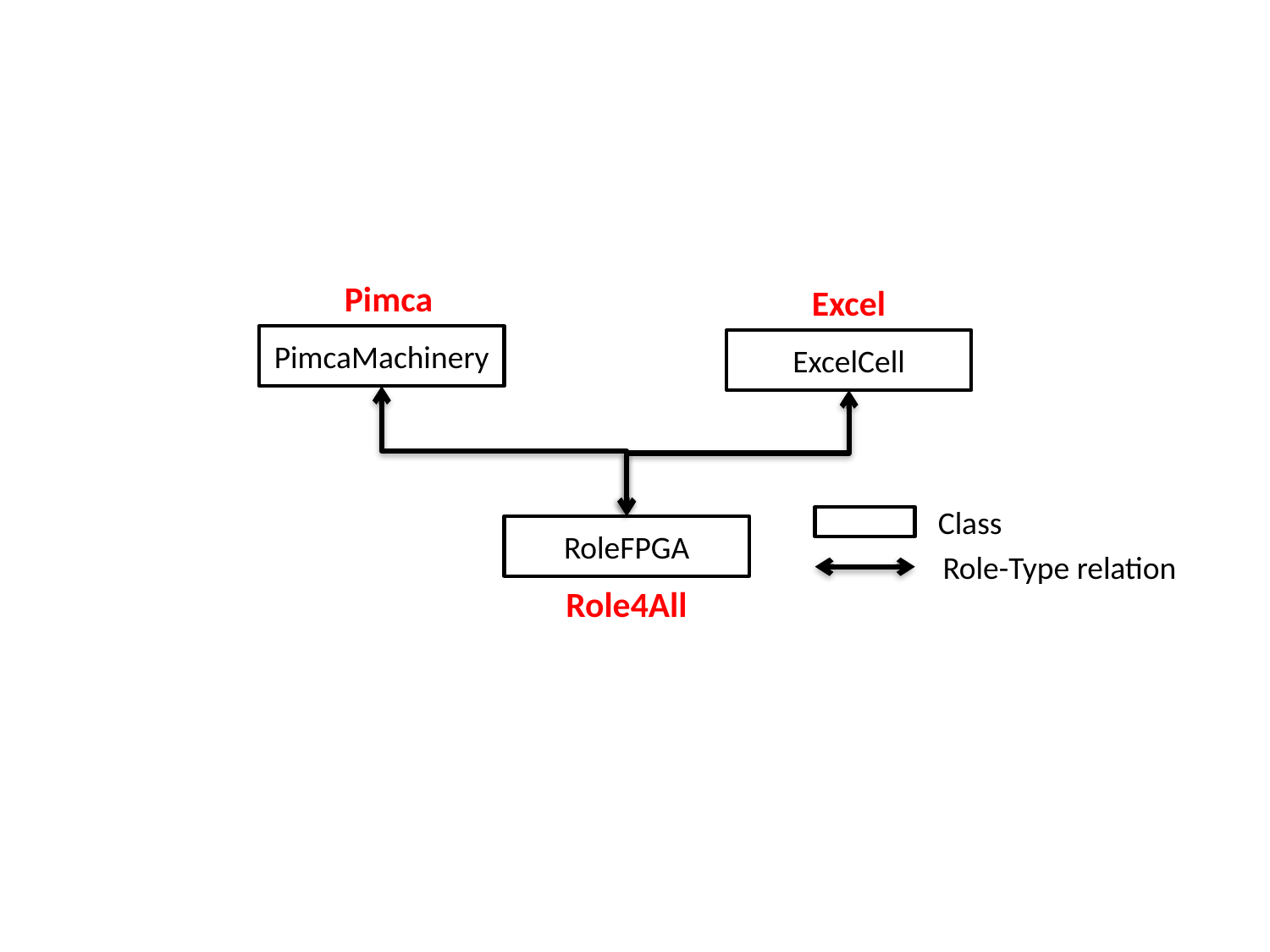

Pimca
PimcaMachinery
Excel
ExcelCell
Class

RoleFPGA
Role4All
Role-Type relation